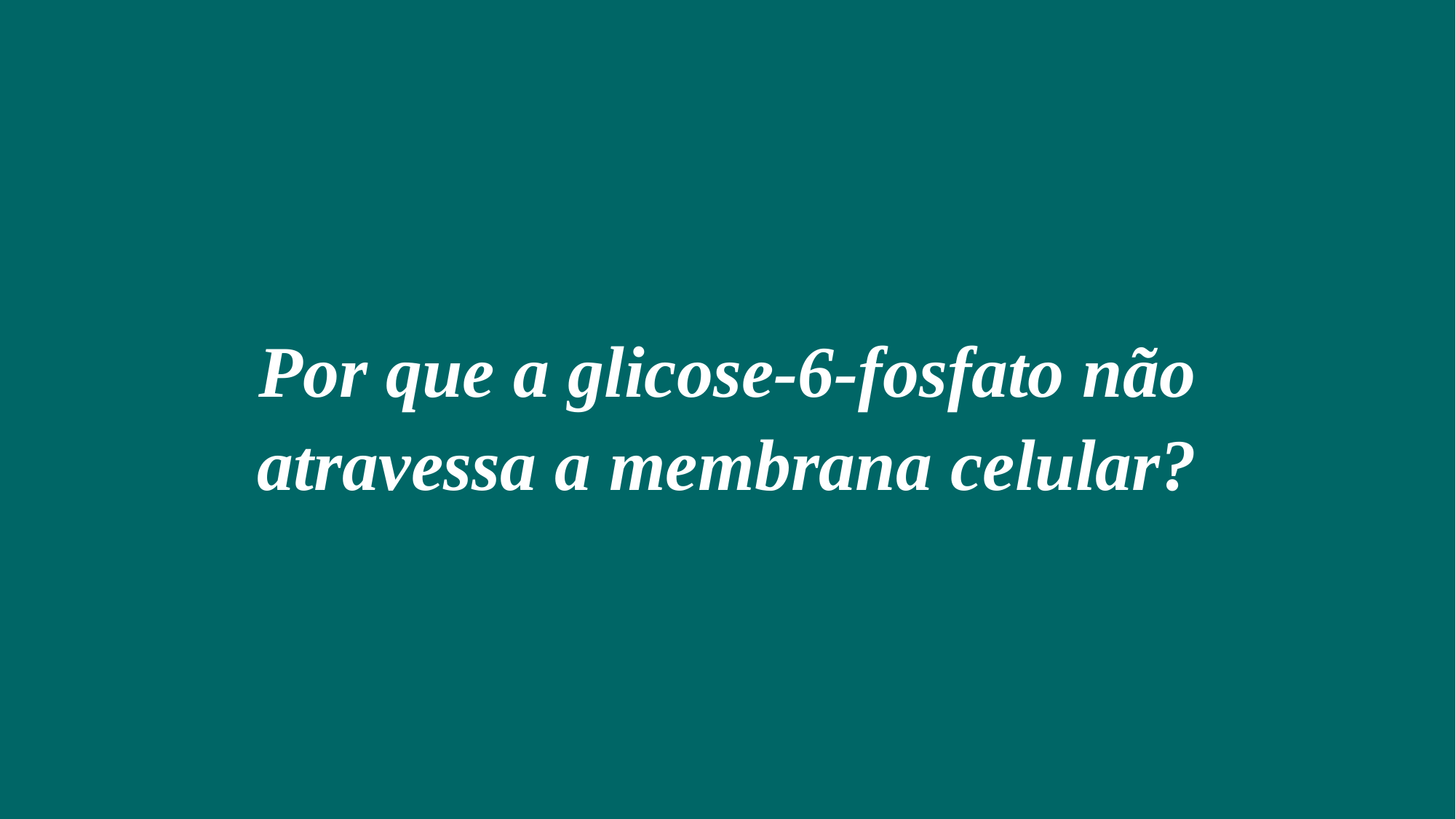

Por que a glicose-6-fosfato não atravessa a membrana celular?